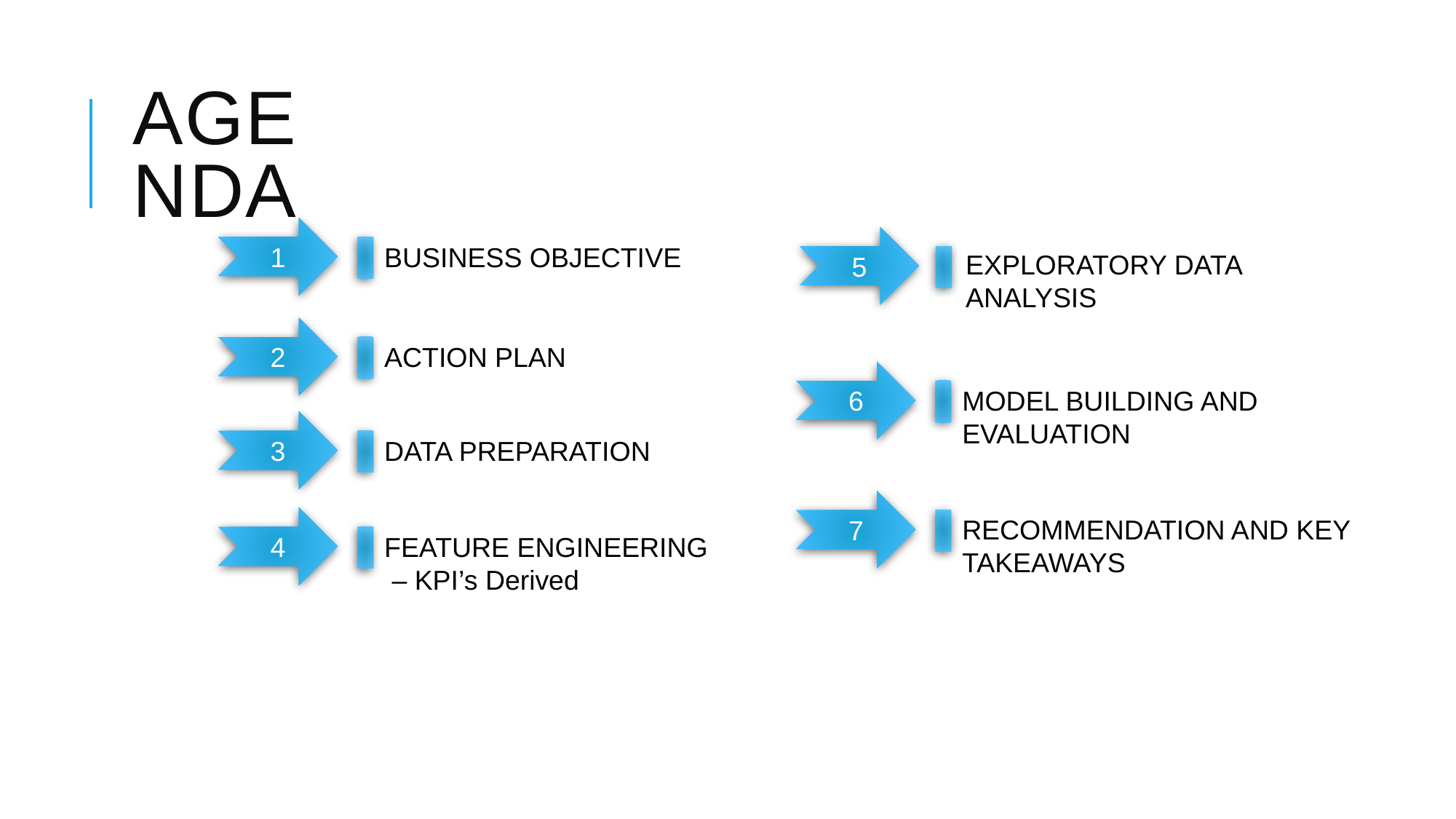

# AGENDA
1
5
BUSINESS OBJECTIVE

EXPLORATORY DATA ANALYSIS

2
ACTION PLAN

6
MODEL BUILDING AND EVALUATION

3
DATA PREPARATION

7
RECOMMENDATION AND KEY TAKEAWAYS
4

FEATURE ENGINEERING
 – KPI’s Derived